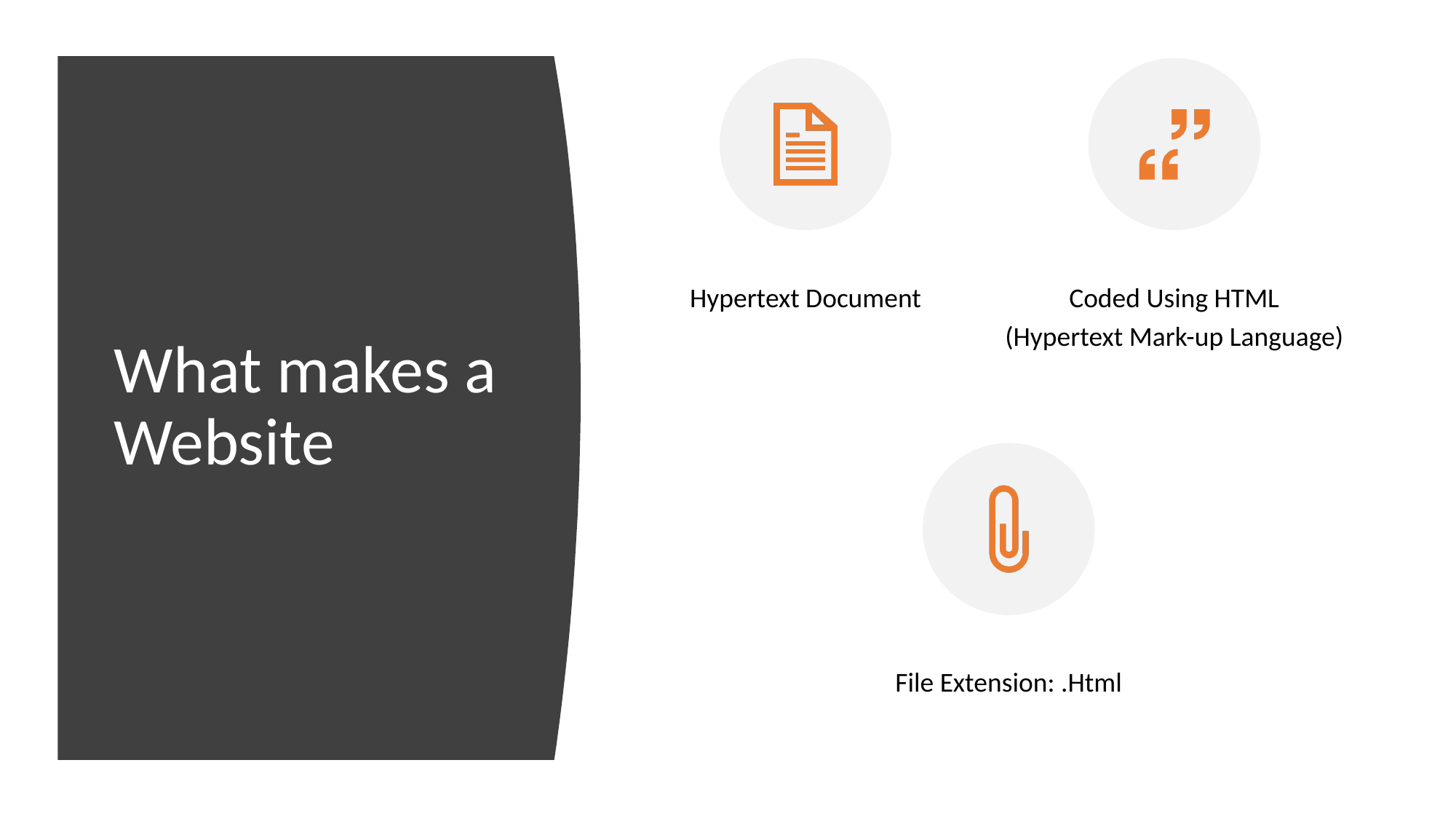

Hypertext Document
Coded Using HTML
(Hypertext Mark-up Language)
File Extension: .Html

# What makes a Website